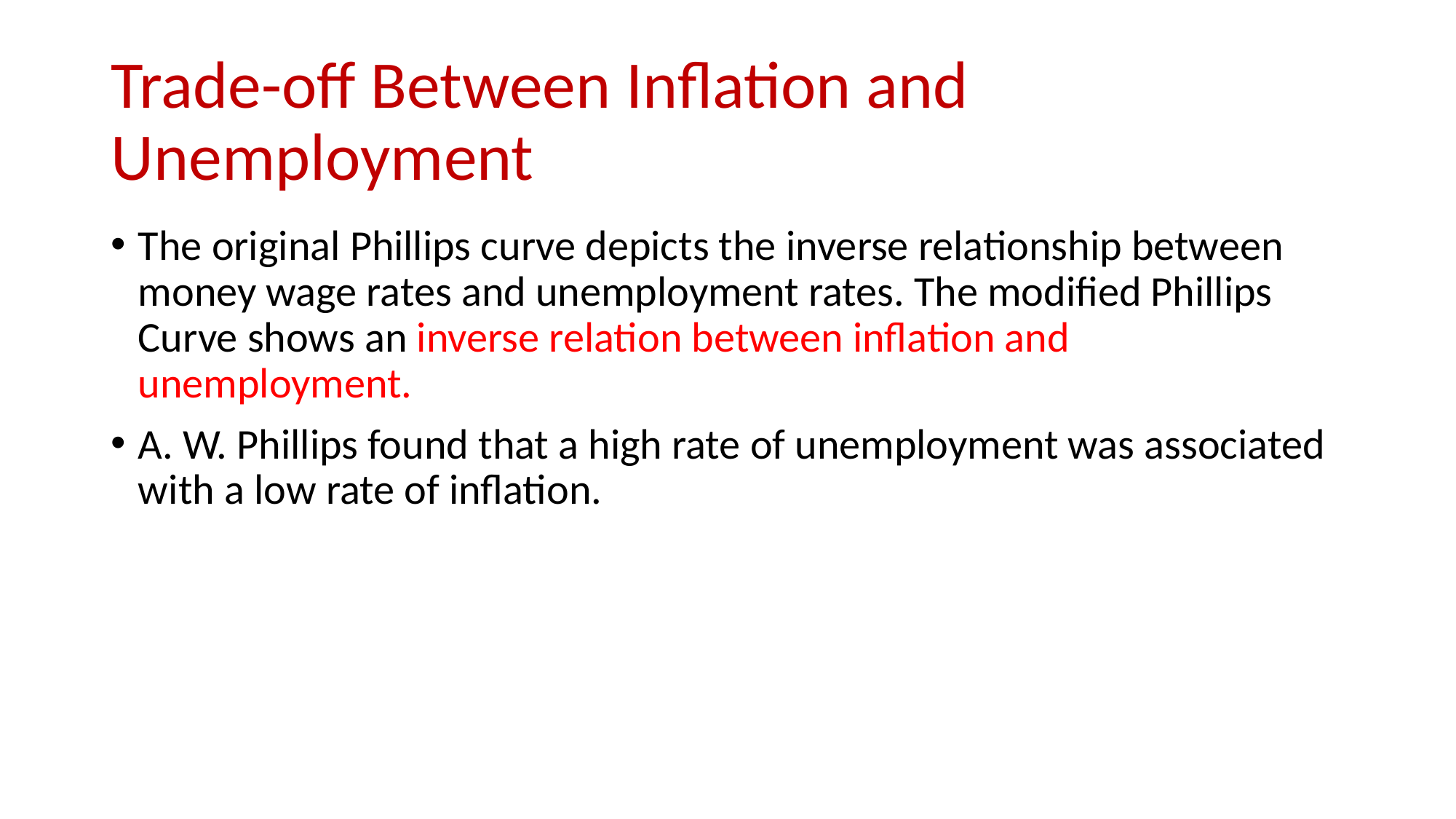

# Trade-off Between Inflation and Unemployment
The original Phillips curve depicts the inverse relationship between money wage rates and unemployment rates. The modified Phillips Curve shows an inverse relation between inflation and unemployment.
A. W. Phillips found that a high rate of unemployment was associated with a low rate of inflation.